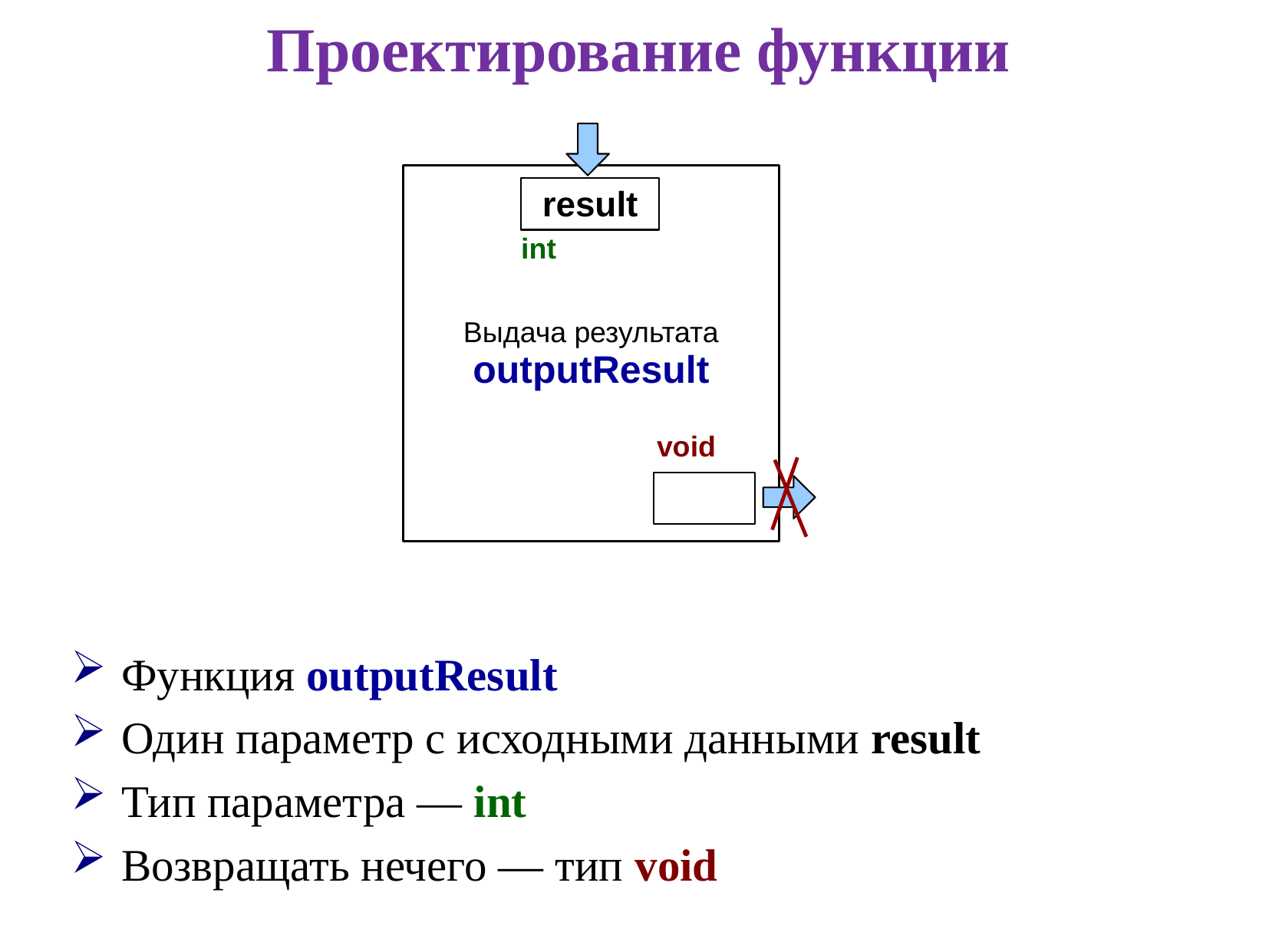

# Проектирование функции

Выдача результата
outputResult
result
int
void

Функция outputResult
Один параметр с исходными данными result
Тип параметра — int
Возвращать нечего — тип void